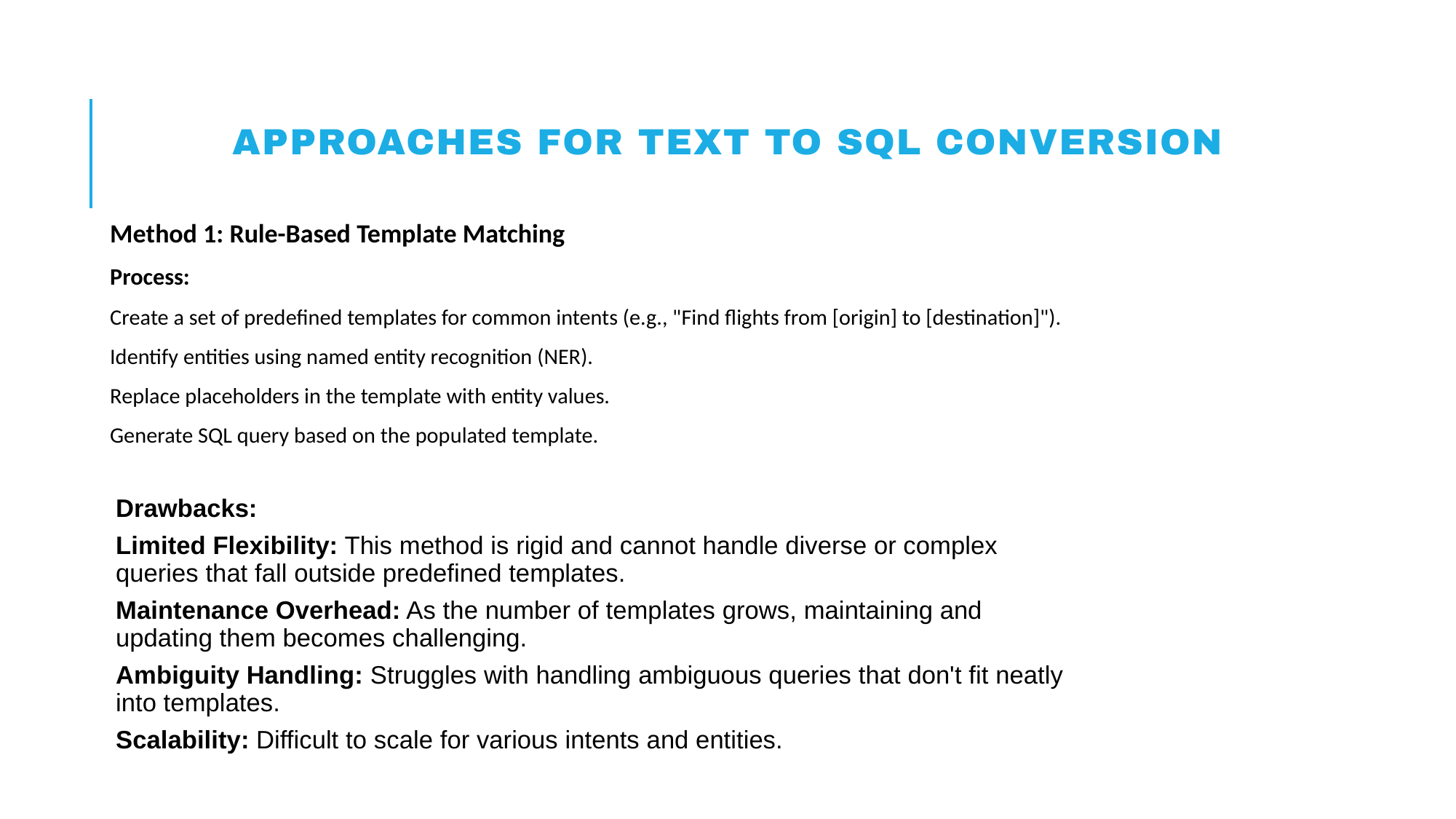

# Approaches for text to sql conversion
Method 1: Rule-Based Template Matching
Process:
Create a set of predefined templates for common intents (e.g., "Find flights from [origin] to [destination]").
Identify entities using named entity recognition (NER).
Replace placeholders in the template with entity values.
Generate SQL query based on the populated template.

Drawbacks:
Limited Flexibility: This method is rigid and cannot handle diverse or complex queries that fall outside predefined templates.
Maintenance Overhead: As the number of templates grows, maintaining and updating them becomes challenging.
Ambiguity Handling: Struggles with handling ambiguous queries that don't fit neatly into templates.
Scalability: Difficult to scale for various intents and entities.